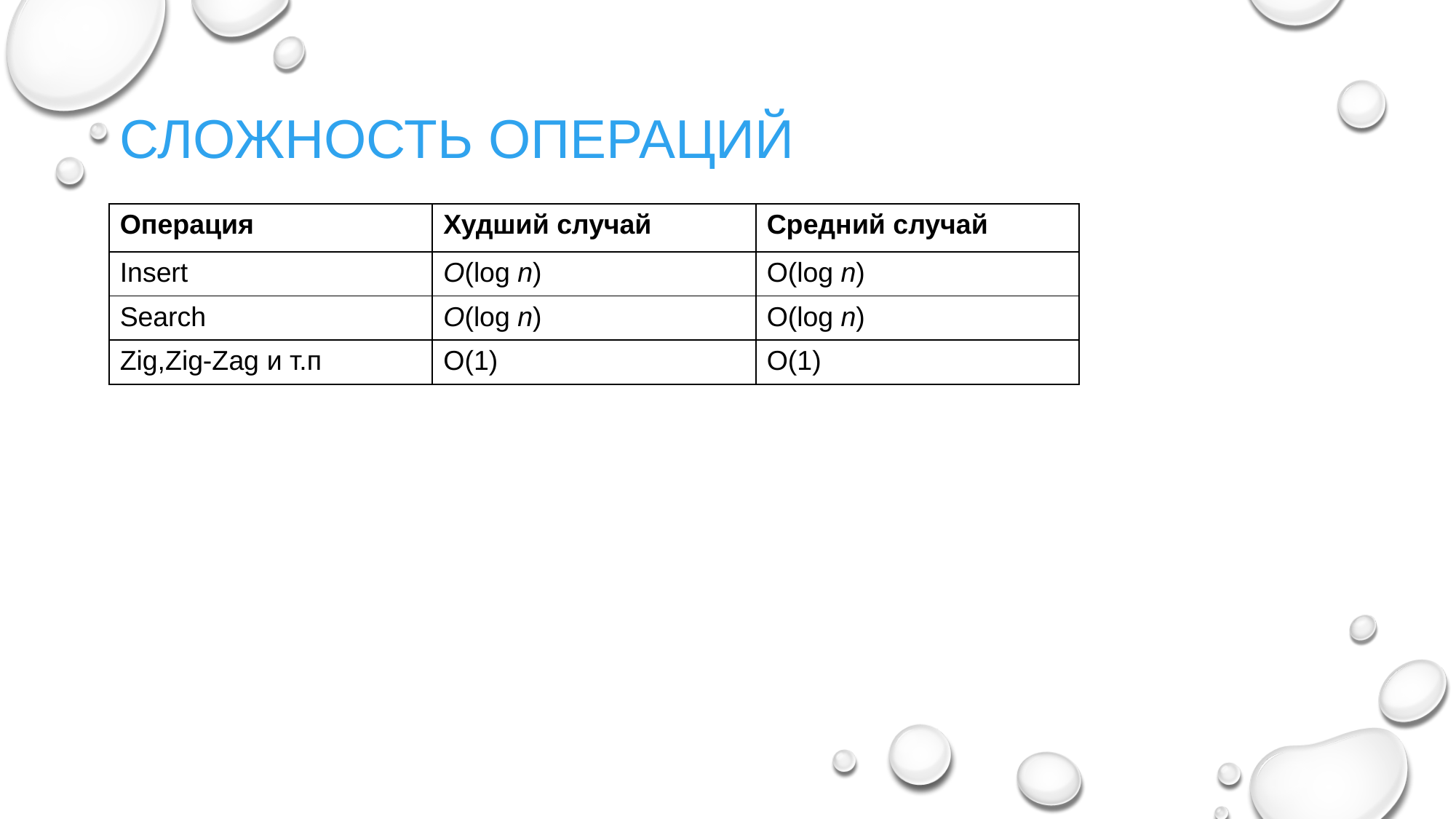

Сложность Операций
| Операция | Худший случай | Средний случай |
| --- | --- | --- |
| Insert | O(log n) | O(log n) |
| Search | O(log n) | O(log n) |
| Zig,Zig-Zag и т.п | O(1) | O(1) |